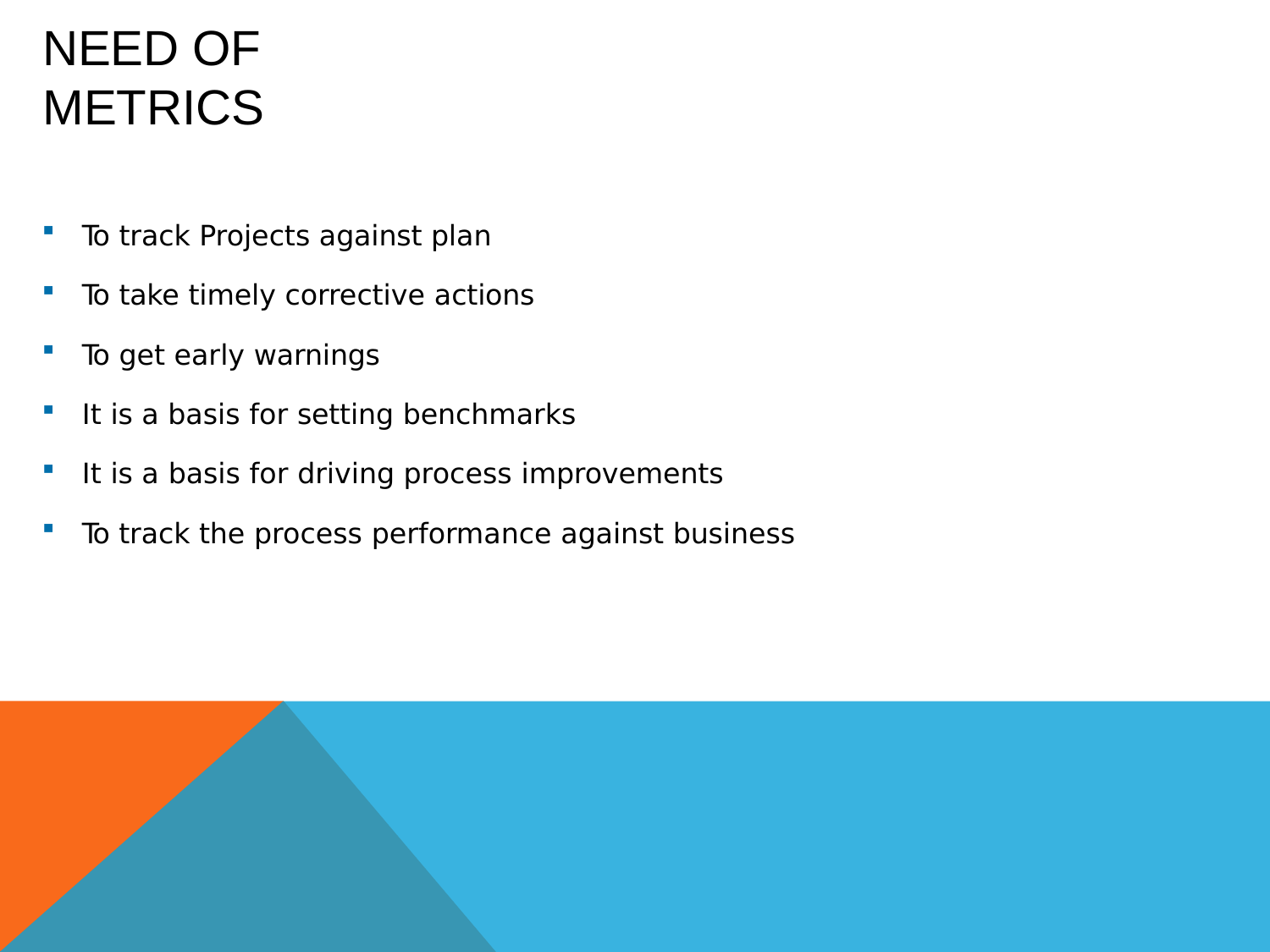

# Need of Metrics
To track Projects against plan
To take timely corrective actions
To get early warnings
It is a basis for setting benchmarks
It is a basis for driving process improvements
To track the process performance against business